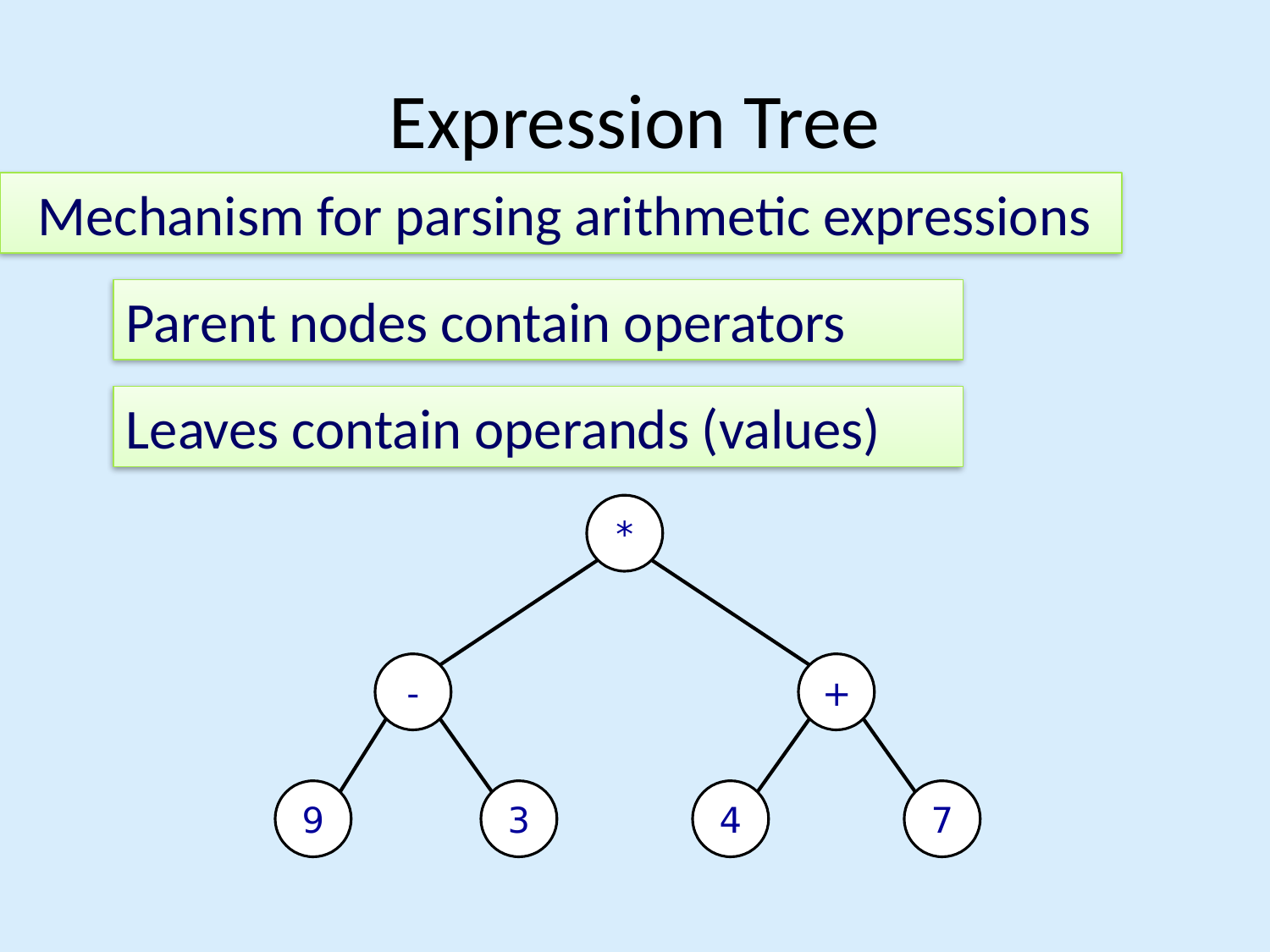

# Expression Tree
  Mechanism for parsing arithmetic expressions
Parent nodes contain operators
Leaves contain operands (values)
*
-
+
9
3
4
7